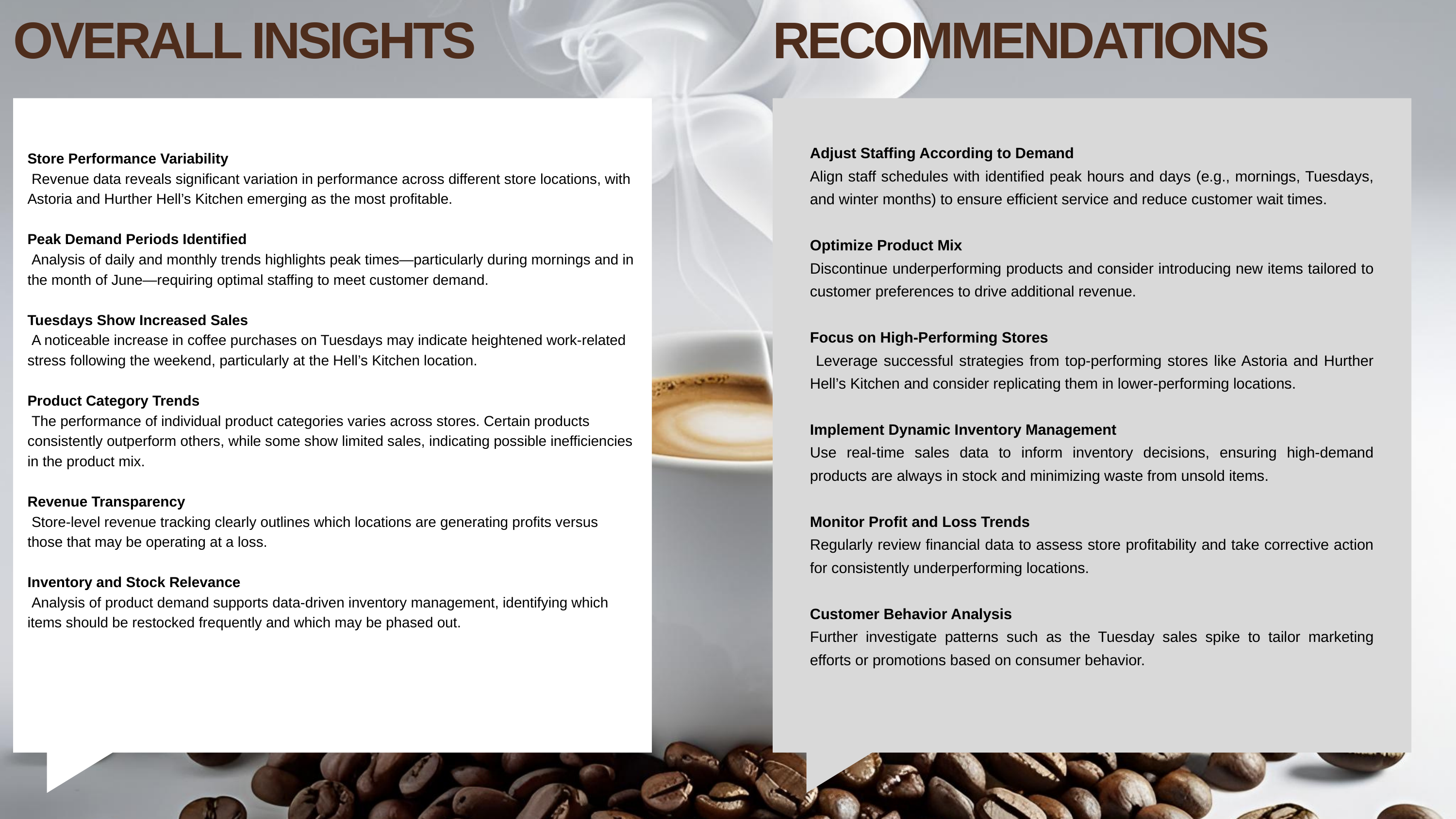

OVERALL INSIGHTS
RECOMMENDATIONS

Adjust Staffing According to Demand
Align staff schedules with identified peak hours and days (e.g., mornings, Tuesdays, and winter months) to ensure efficient service and reduce customer wait times.

Optimize Product Mix
Discontinue underperforming products and consider introducing new items tailored to customer preferences to drive additional revenue.

Focus on High-Performing Stores
 Leverage successful strategies from top-performing stores like Astoria and Hurther Hell’s Kitchen and consider replicating them in lower-performing locations.

Implement Dynamic Inventory Management
Use real-time sales data to inform inventory decisions, ensuring high-demand products are always in stock and minimizing waste from unsold items.

Monitor Profit and Loss Trends
Regularly review financial data to assess store profitability and take corrective action for consistently underperforming locations.

Customer Behavior Analysis
Further investigate patterns such as the Tuesday sales spike to tailor marketing efforts or promotions based on consumer behavior.
Store Performance Variability
 Revenue data reveals significant variation in performance across different store locations, with Astoria and Hurther Hell’s Kitchen emerging as the most profitable.

Peak Demand Periods Identified
 Analysis of daily and monthly trends highlights peak times—particularly during mornings and in the month of June—requiring optimal staffing to meet customer demand.

Tuesdays Show Increased Sales
 A noticeable increase in coffee purchases on Tuesdays may indicate heightened work-related stress following the weekend, particularly at the Hell’s Kitchen location.

Product Category Trends
 The performance of individual product categories varies across stores. Certain products consistently outperform others, while some show limited sales, indicating possible inefficiencies in the product mix.

Revenue Transparency
 Store-level revenue tracking clearly outlines which locations are generating profits versus those that may be operating at a loss.

Inventory and Stock Relevance
 Analysis of product demand supports data-driven inventory management, identifying which items should be restocked frequently and which may be phased out.